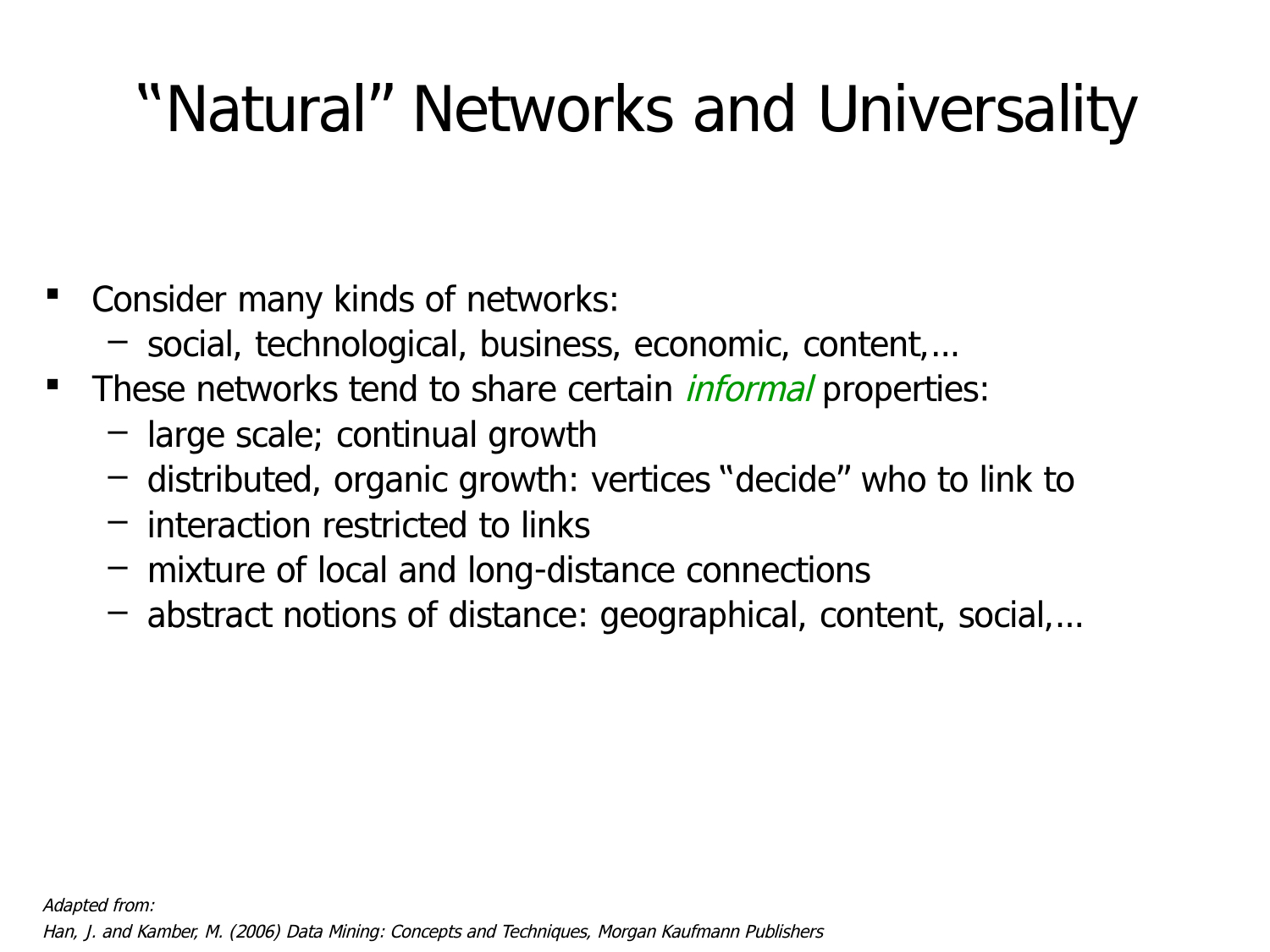

# “Natural” Networks and Universality
Consider many kinds of networks:
social, technological, business, economic, content,…
These networks tend to share certain informal properties:
large scale; continual growth
distributed, organic growth: vertices “decide” who to link to
interaction restricted to links
mixture of local and long-distance connections
abstract notions of distance: geographical, content, social,…